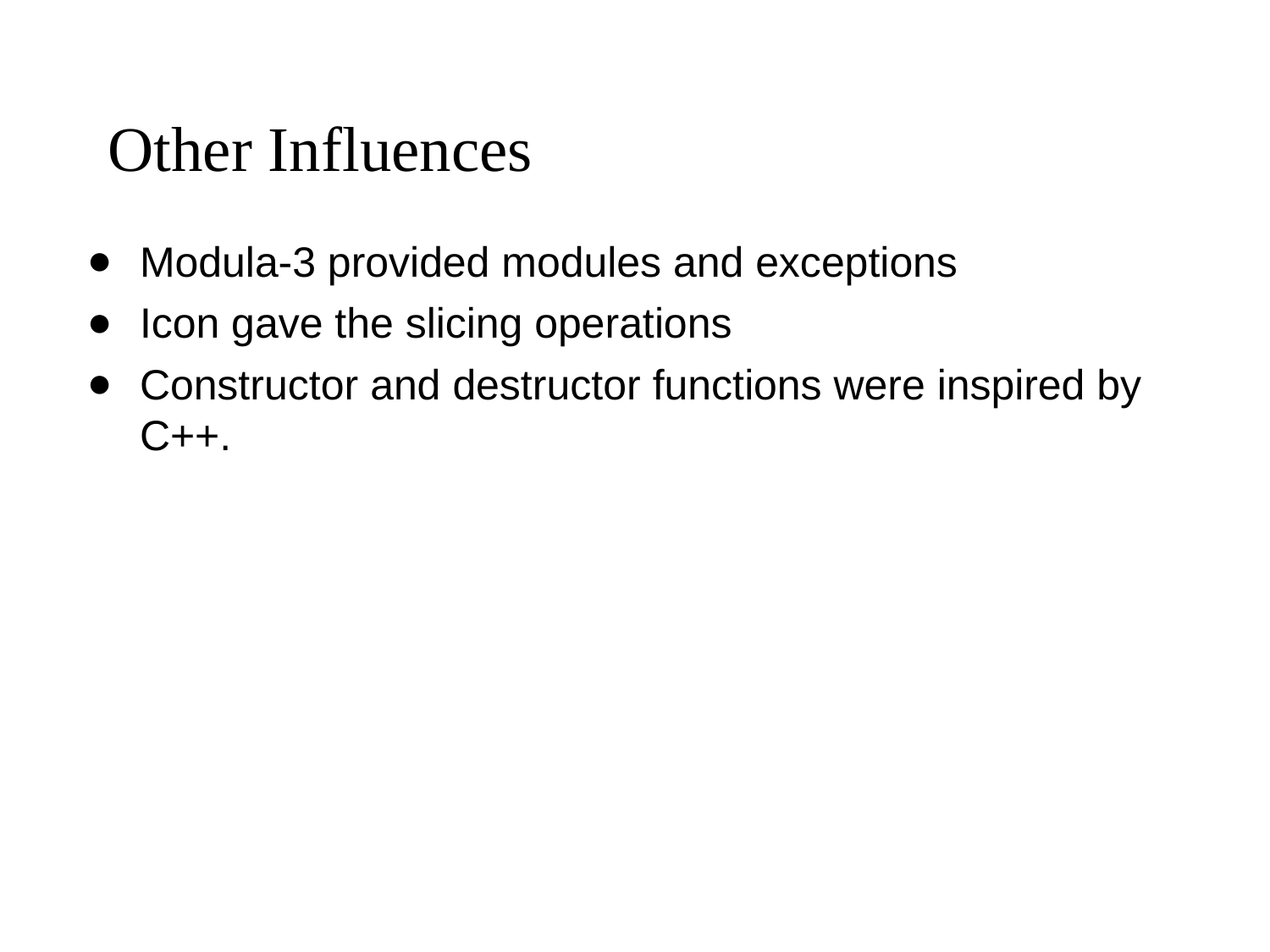

# Other Influences
Modula-3 provided modules and exceptions
Icon gave the slicing operations
Constructor and destructor functions were inspired by C++.